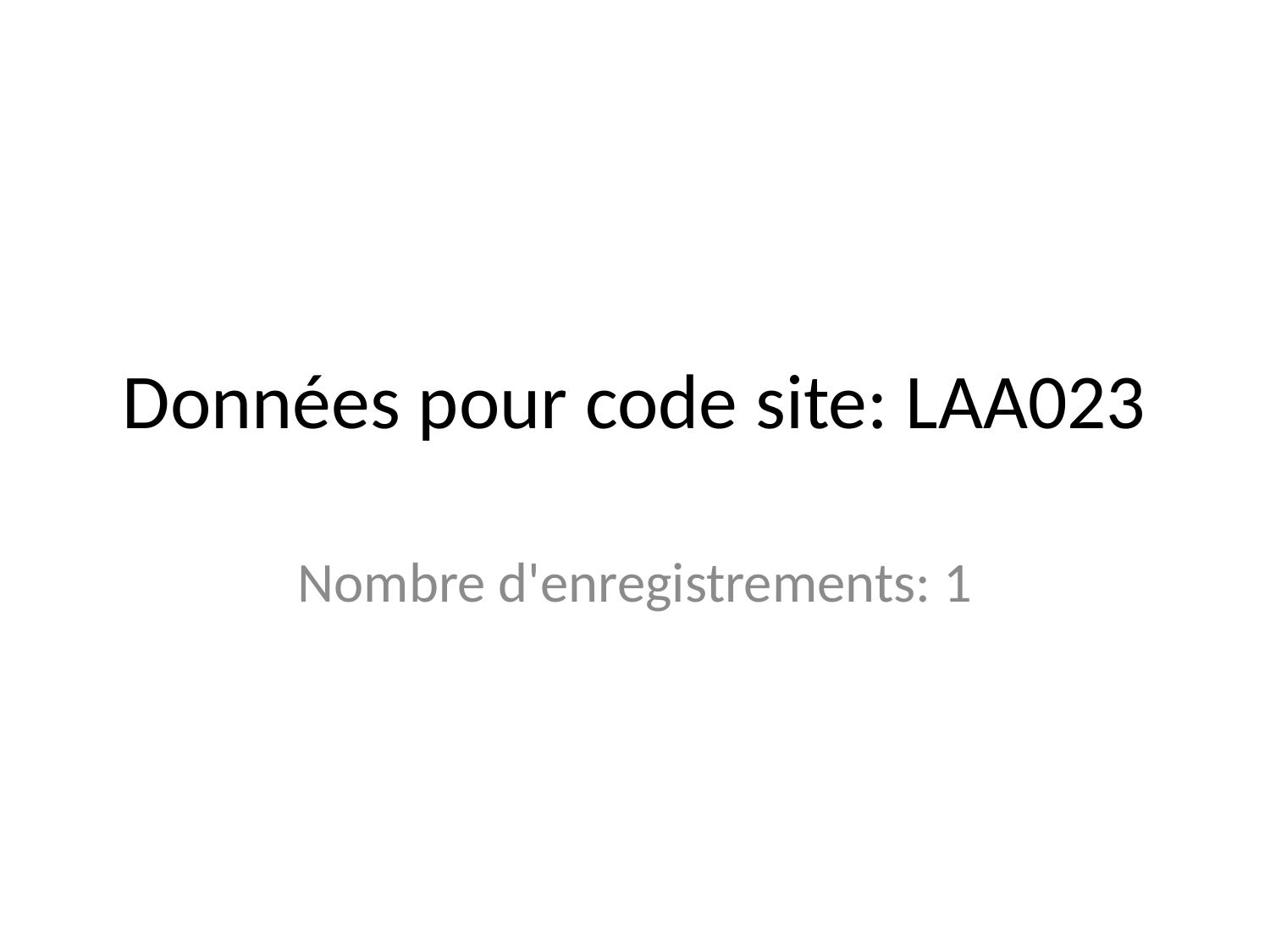

# Données pour code site: LAA023
Nombre d'enregistrements: 1